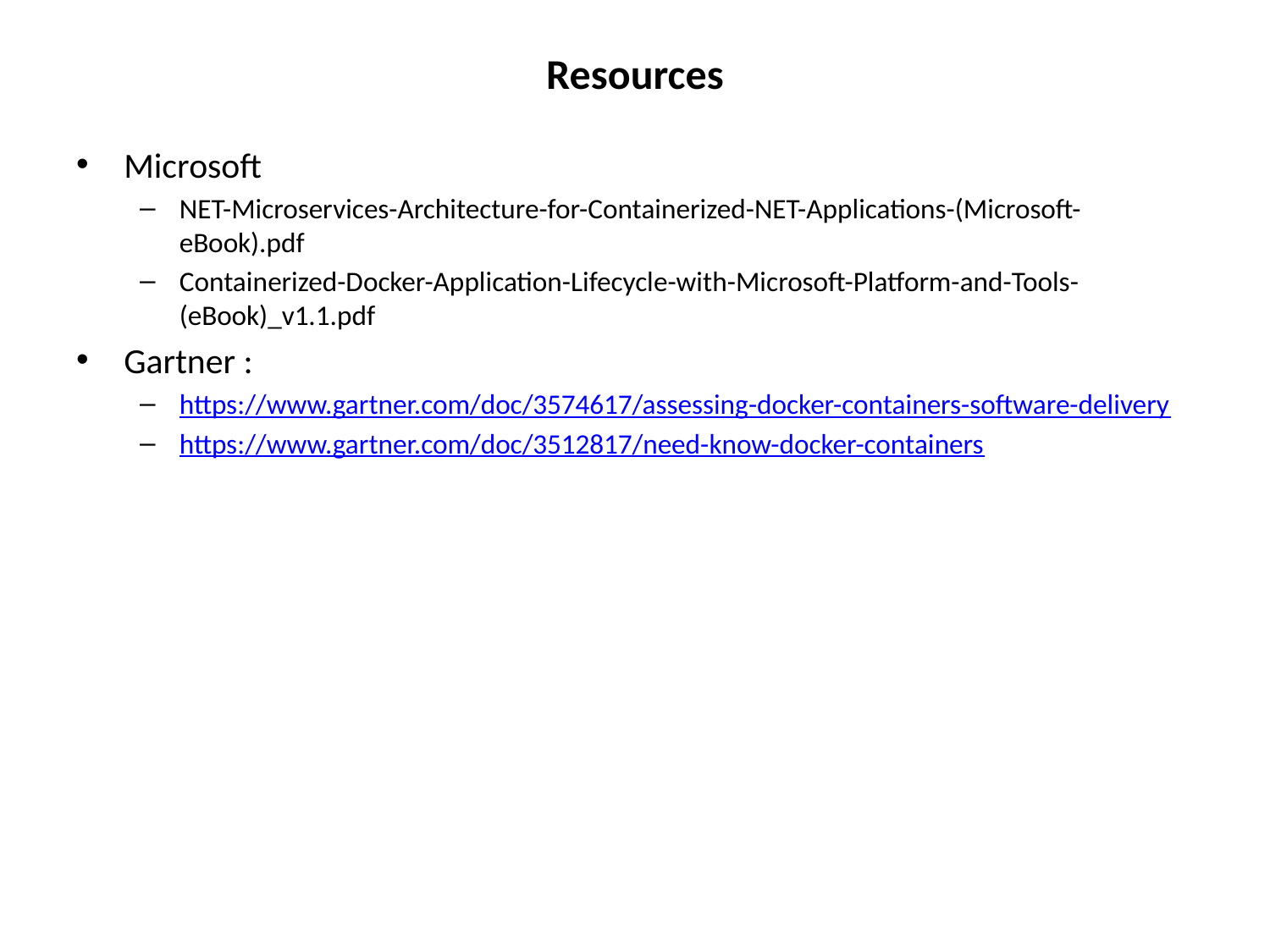

# Resources
Microsoft
NET-Microservices-Architecture-for-Containerized-NET-Applications-(Microsoft-eBook).pdf
Containerized-Docker-Application-Lifecycle-with-Microsoft-Platform-and-Tools-(eBook)_v1.1.pdf
Gartner :
https://www.gartner.com/doc/3574617/assessing-docker-containers-software-delivery
https://www.gartner.com/doc/3512817/need-know-docker-containers